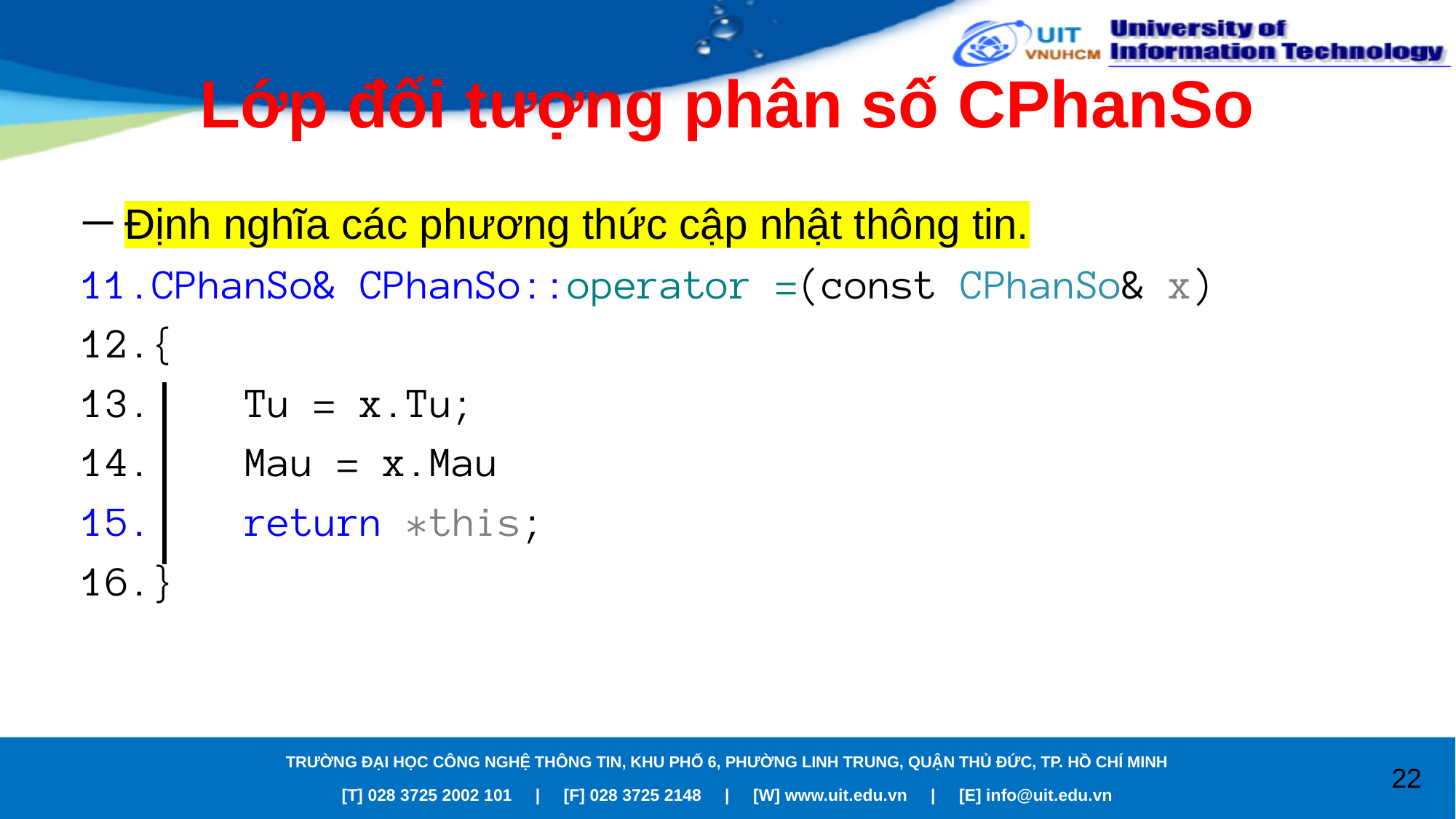

# Lớp đối tượng phân số CPhanSo
Định nghĩa các phương thức cập nhật thông tin.
CPhanSo& CPhanSo::operator =(const CPhanSo& x)
{
    Tu = x.Tu;
    Mau = x.Mau
    return *this;
}